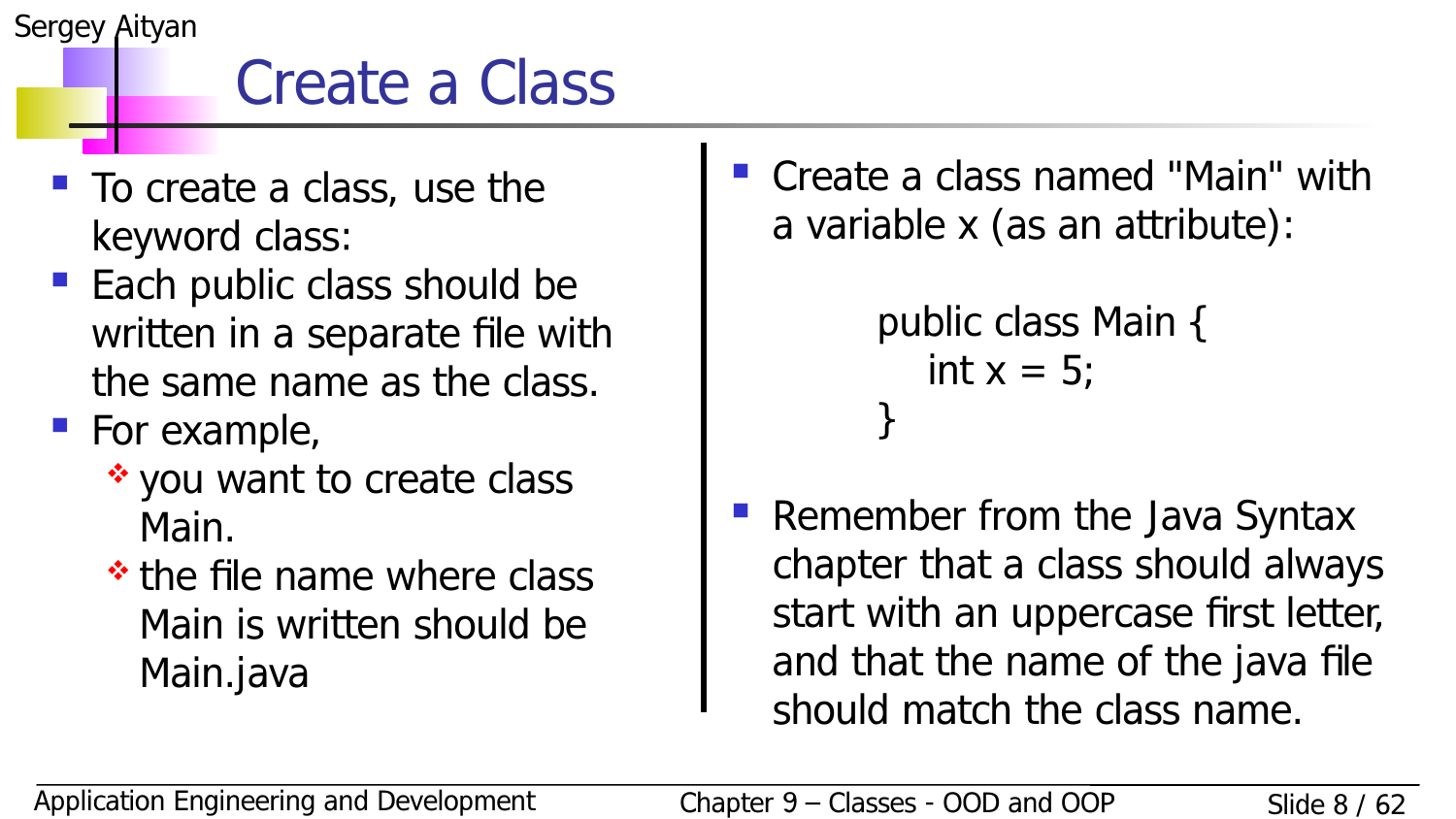

# Create a Class
Create a class named "Main" with a variable x (as an attribute):

	public class Main {
	    int x = 5;
	}

Remember from the Java Syntax chapter that a class should always start with an uppercase first letter, and that the name of the java file should match the class name.

To create a class, use the keyword class:
Each public class should be written in a separate file with the same name as the class.
For example,
you want to create class Main.
the file name where class Main is written should be Main.java